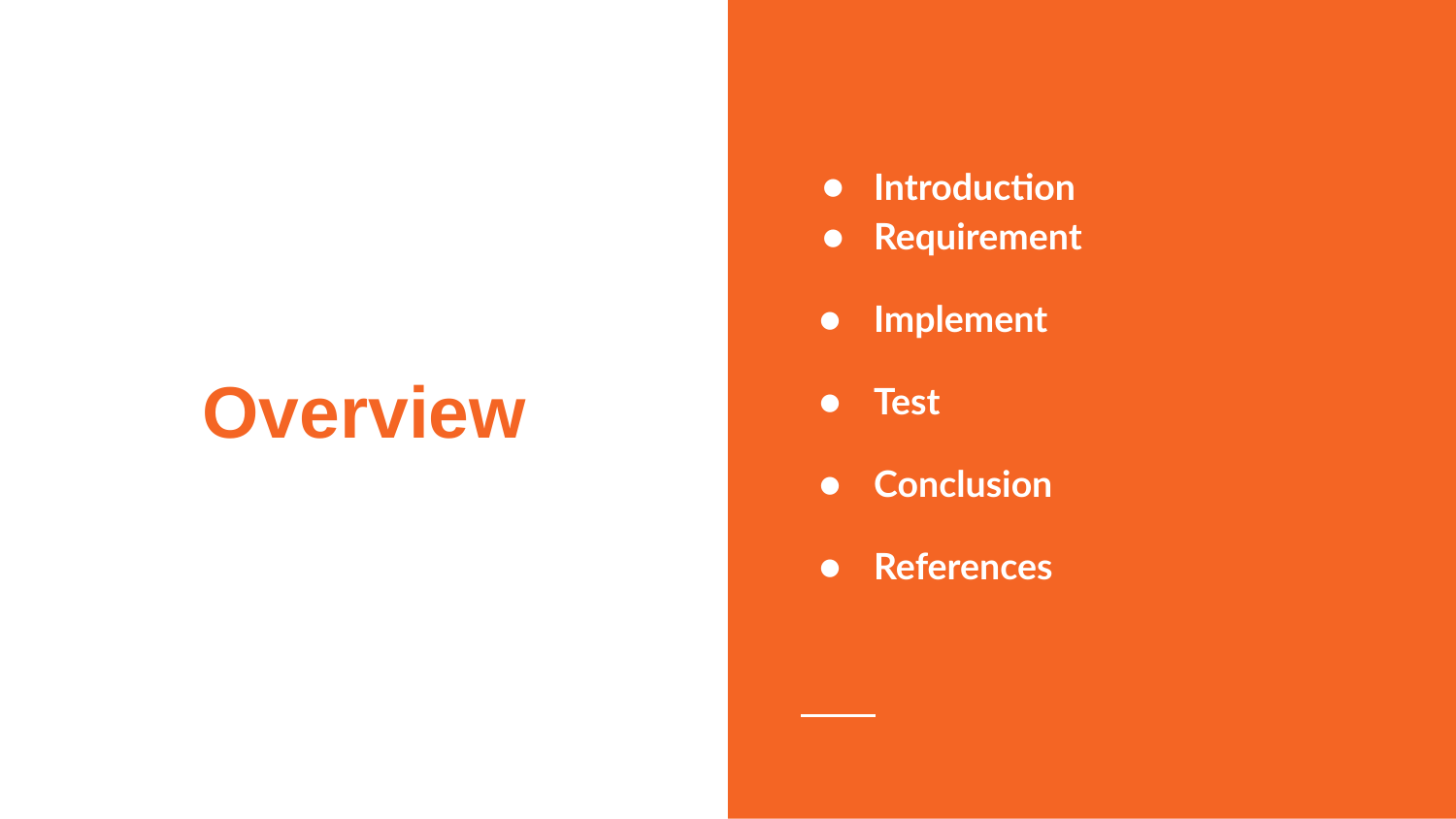

Introduction
Requirement
Implement
Test
Conclusion
References

# Overview